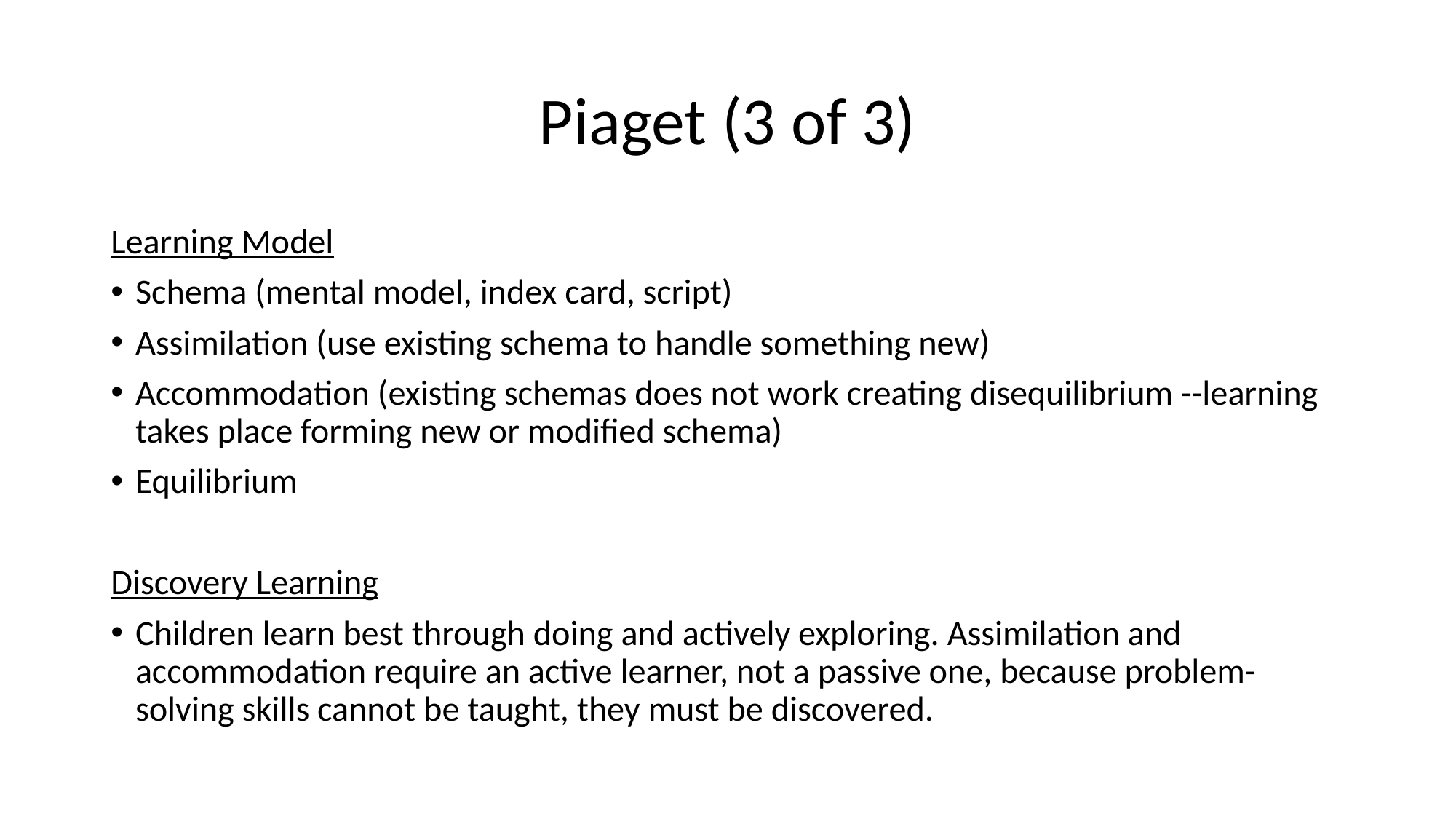

# Piaget (3 of 3)
Learning Model
Schema (mental model, index card, script)
Assimilation (use existing schema to handle something new)
Accommodation (existing schemas does not work creating disequilibrium --learning takes place forming new or modified schema)
Equilibrium

Discovery Learning
Children learn best through doing and actively exploring. Assimilation and accommodation require an active learner, not a passive one, because problem-solving skills cannot be taught, they must be discovered.